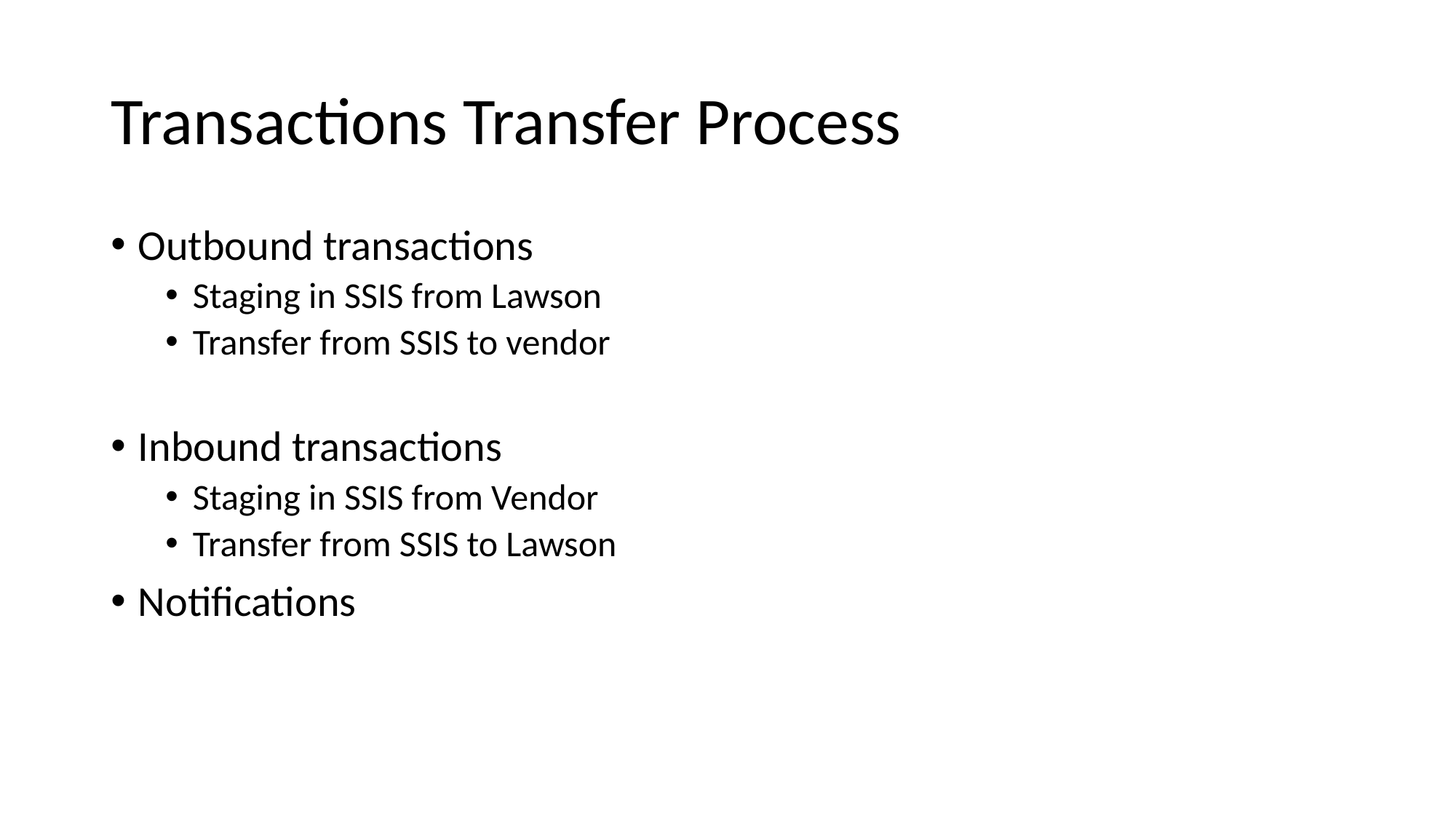

# Transactions Transfer Process
Outbound transactions
Staging in SSIS from Lawson
Transfer from SSIS to vendor

Inbound transactions
Staging in SSIS from Vendor
Transfer from SSIS to Lawson
Notifications